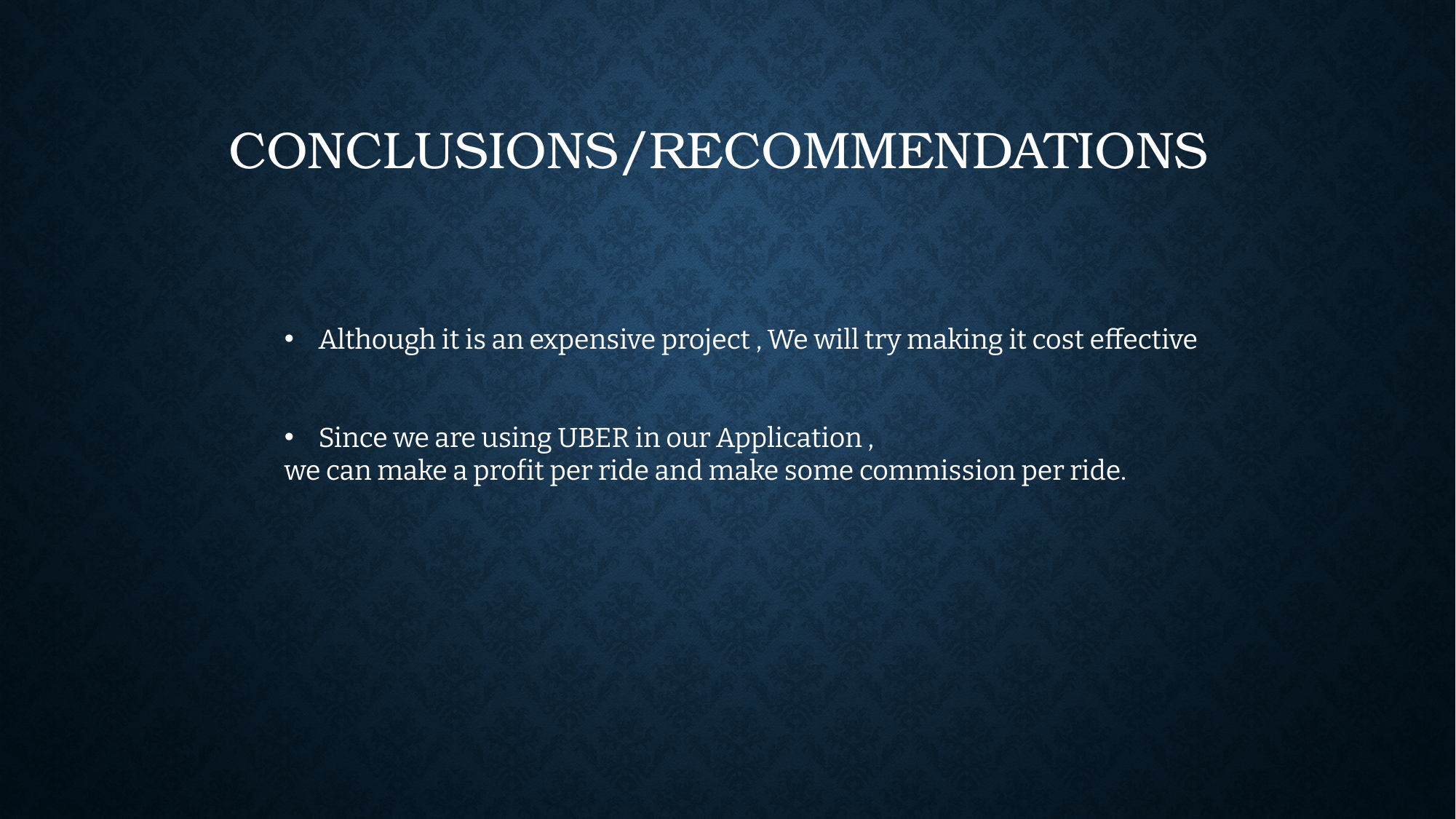

# Conclusions/Recommendations

Although it is an expensive project , We will try making it cost effective

Since we are using UBER in our Application ,
we can make a profit per ride and make some commission per ride.